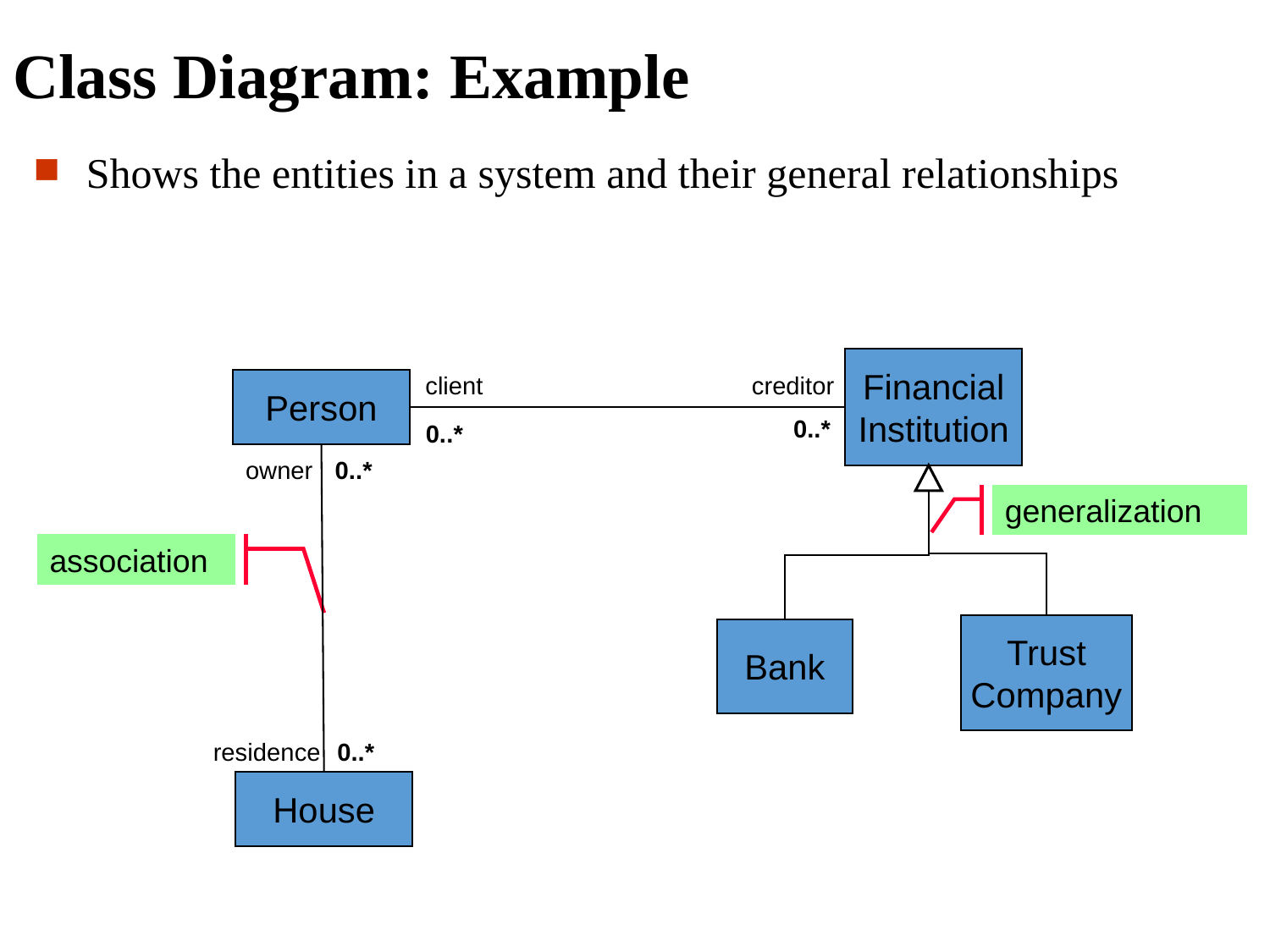

Class Diagram: Example
Shows the entities in a system and their general relationships
Financial
Institution
client
creditor
Person
0..*
0..*
owner
0..*

generalization
association
Trust
Company
Bank
residence
0..*
House